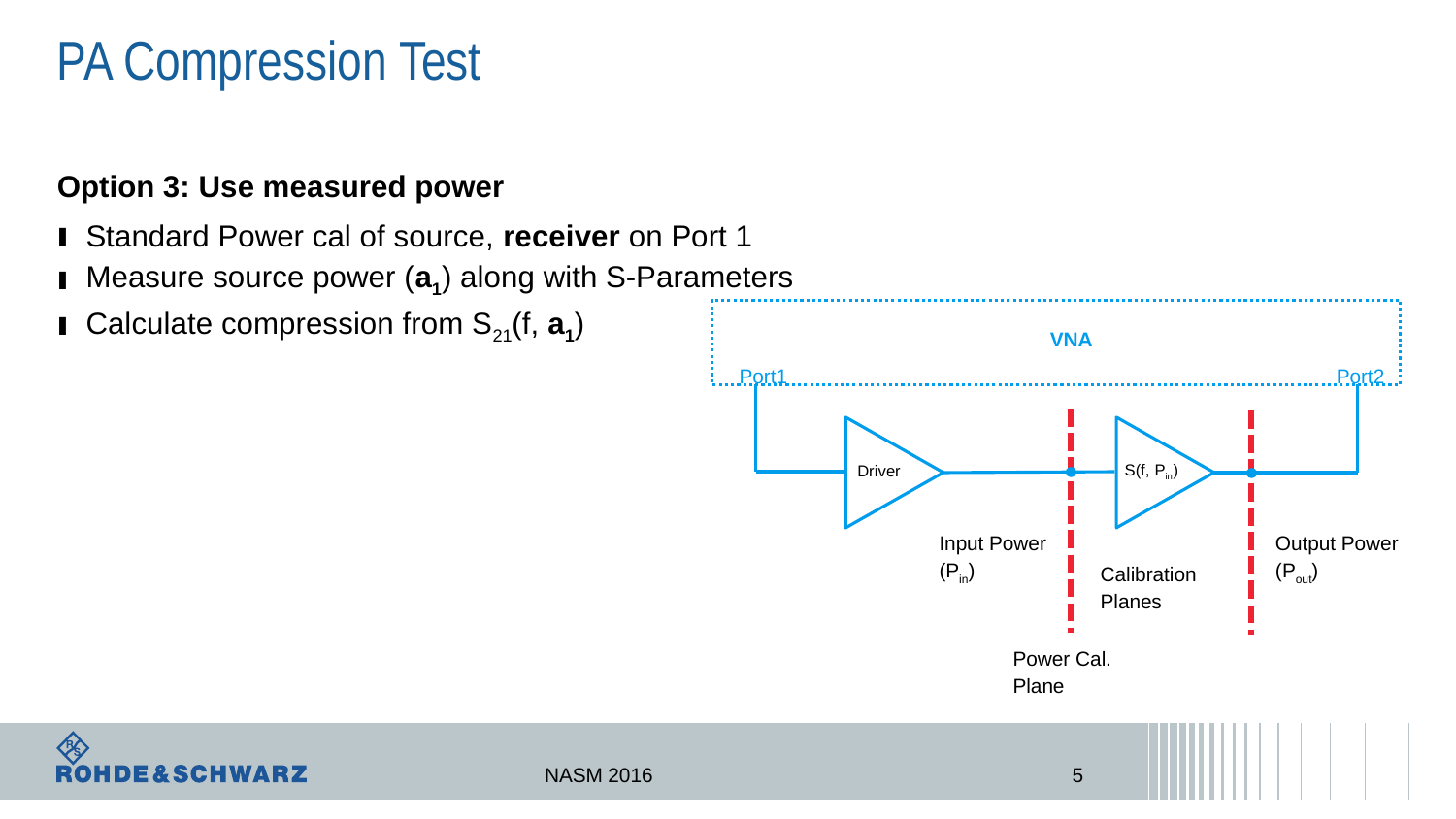

# PA Compression Test
Option 3: Use measured power
Standard Power cal of source, receiver on Port 1
Measure source power (a1) along with S-Parameters
Calculate compression from S21(f, a1)

VNA
Port1
Port2

Driver

S(f, Pin)

Input Power (Pin)

Output Power (Pout)
Calibration Planes

Power Cal. Plane

NASM 2016
5